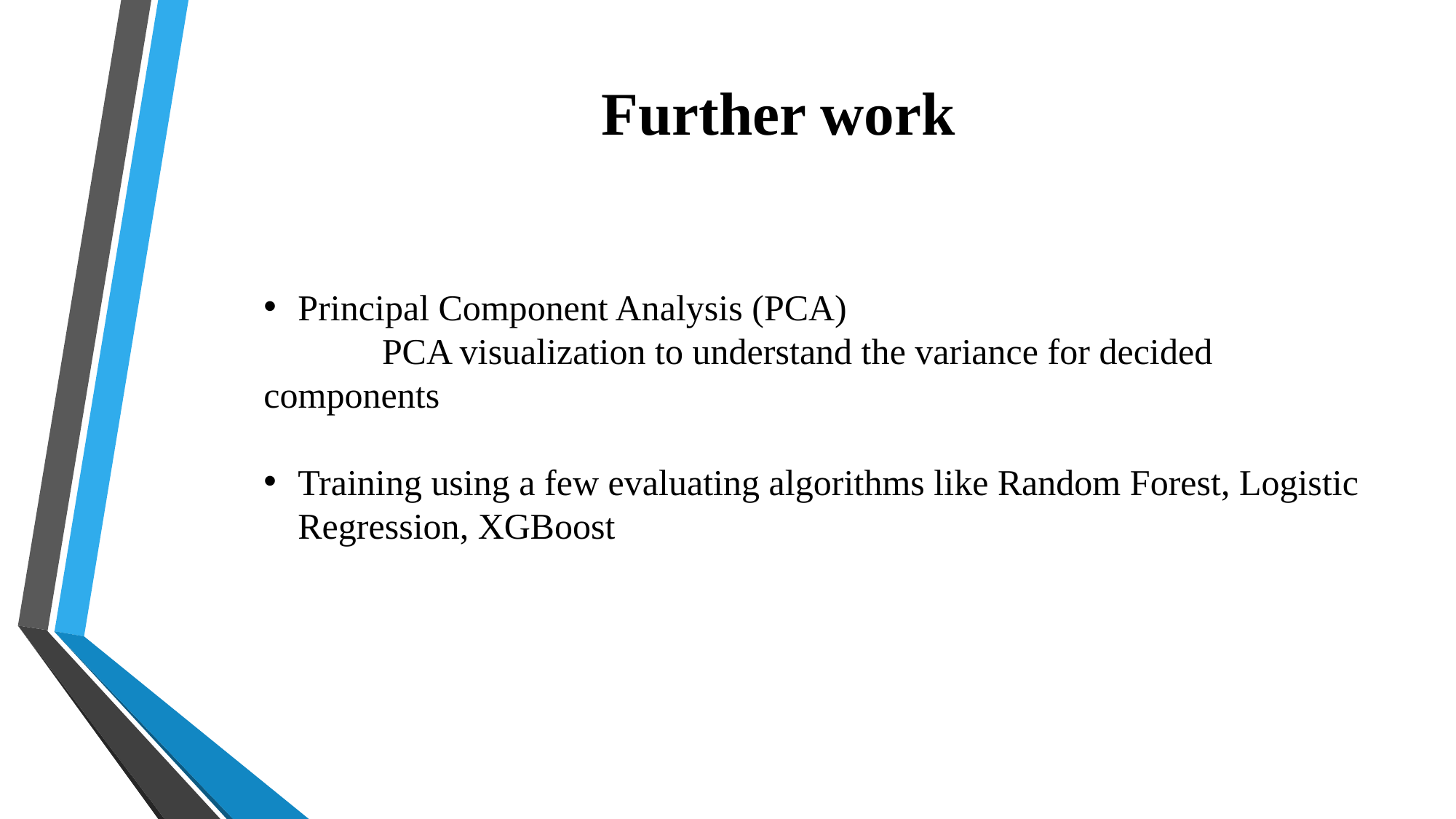

# Further work
Principal Component Analysis (PCA)
  	 PCA visualization to understand the variance for decided components

Training using a few evaluating algorithms like Random Forest, Logistic Regression, XGBoost